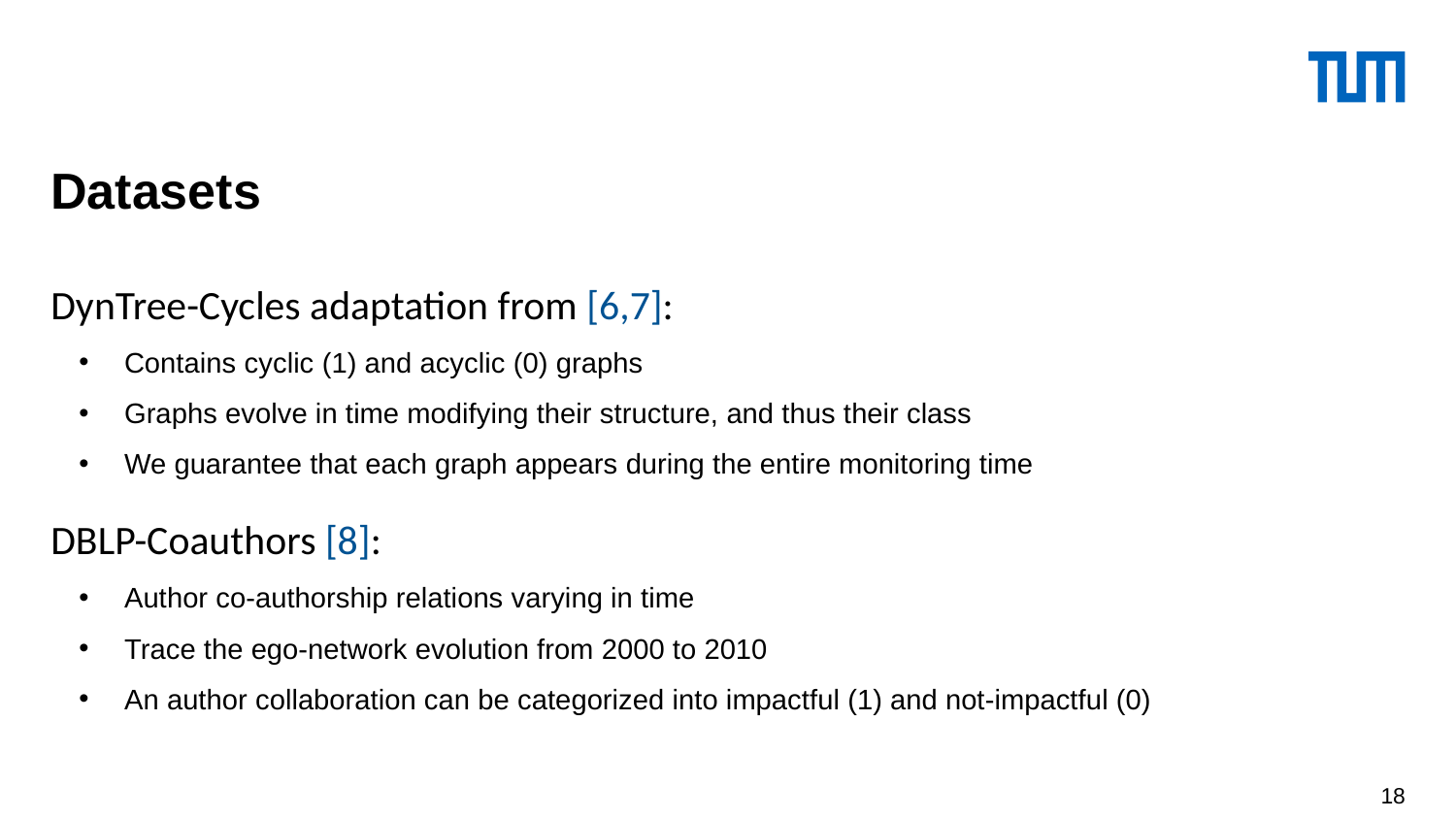

# Datasets
DynTree-Cycles adaptation from [6,7]:
Contains cyclic (1) and acyclic (0) graphs
Graphs evolve in time modifying their structure, and thus their class
We guarantee that each graph appears during the entire monitoring time

DBLP-Coauthors [8]:
Author co-authorship relations varying in time
Trace the ego-network evolution from 2000 to 2010
An author collaboration can be categorized into impactful (1) and not-impactful (0)

18